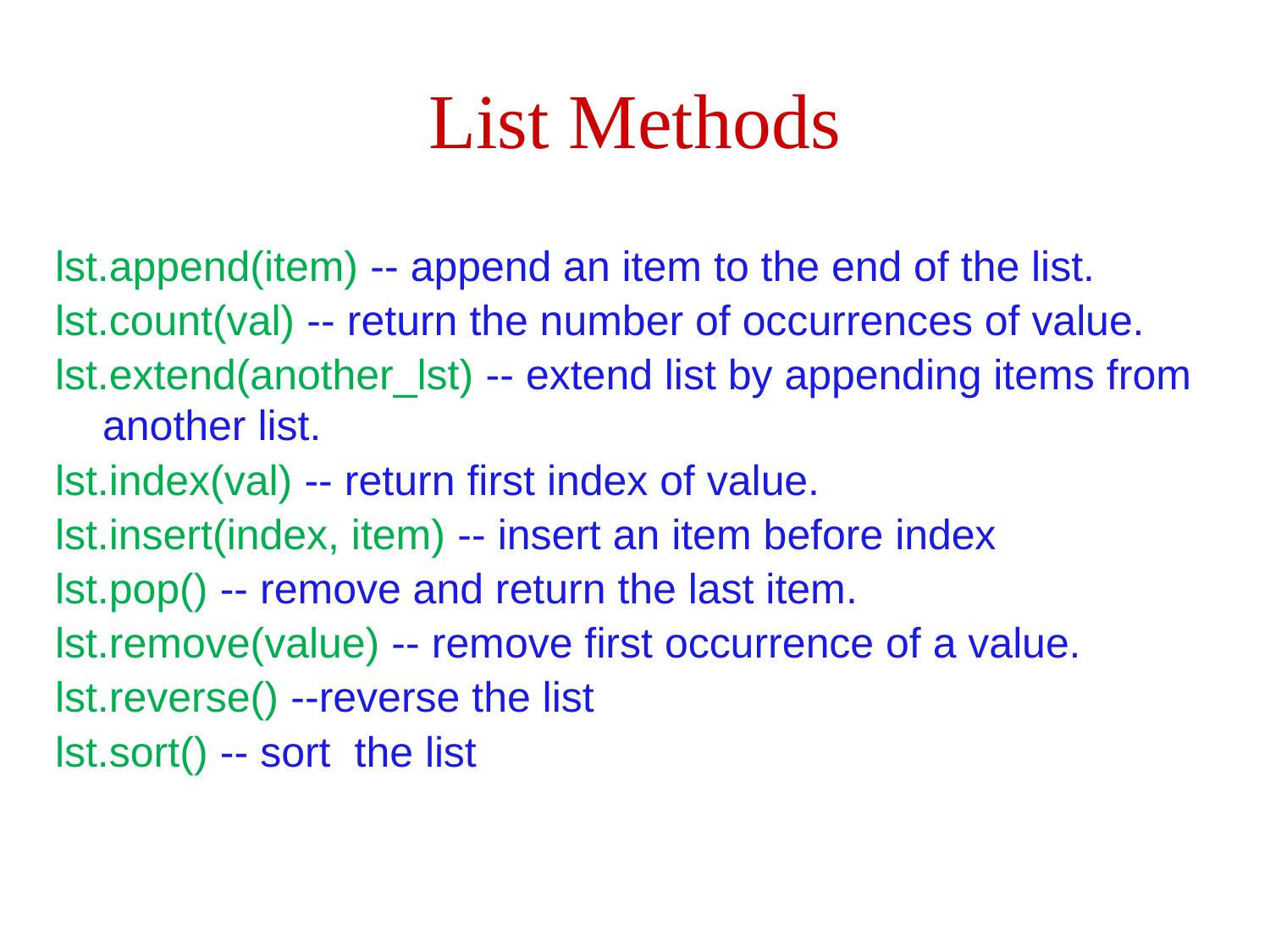

# List Methods
lst.append(item) -- append an item to the end of the list.
lst.count(val) -- return the number of occurrences of value.
lst.extend(another_lst) -- extend list by appending items from another list.
lst.index(val) -- return first index of value.
lst.insert(index, item) -- insert an item before index
lst.pop() -- remove and return the last item.
lst.remove(value) -- remove first occurrence of a value.
lst.reverse() --reverse the list
lst.sort() -- sort  the list